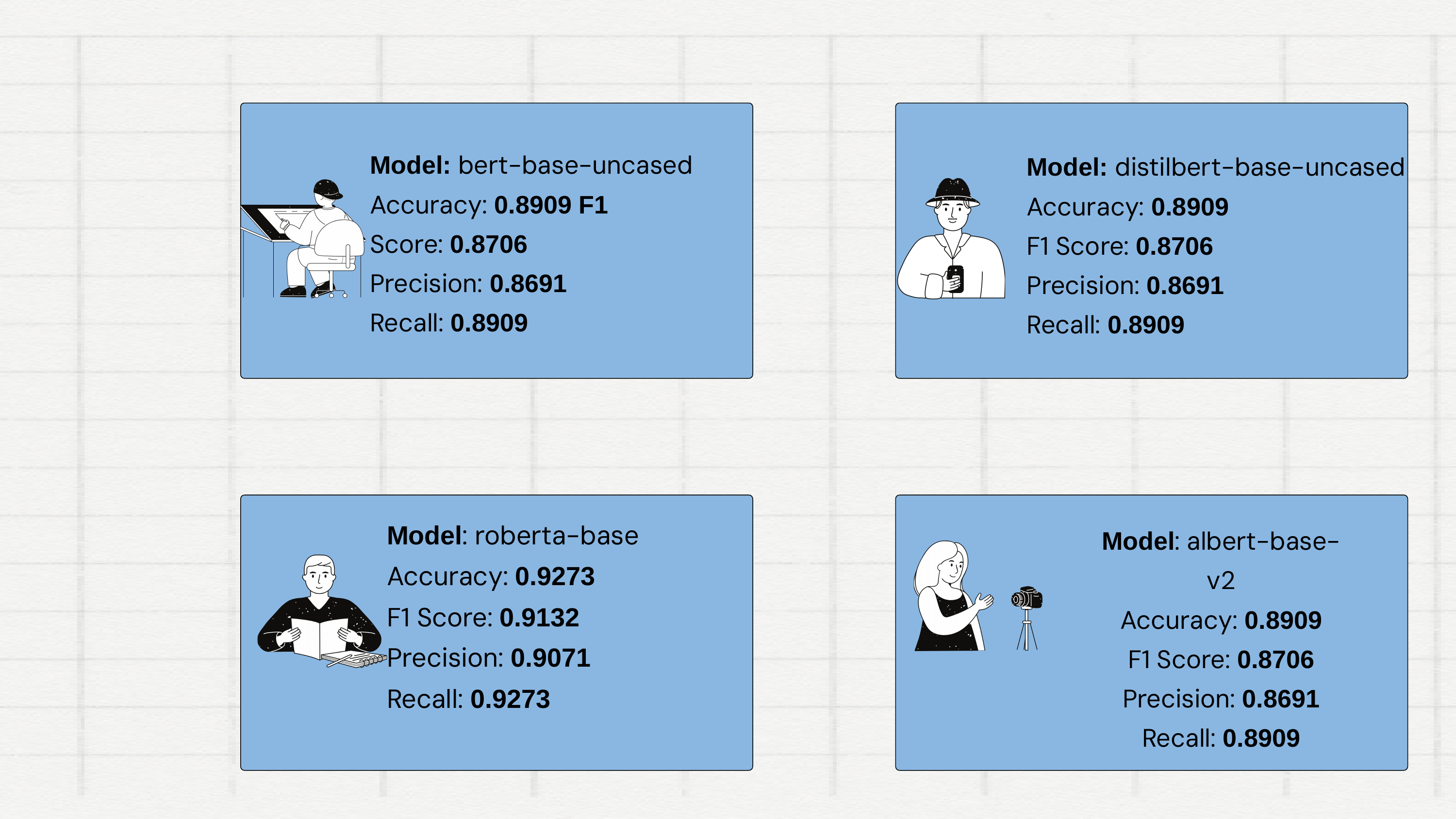

Model: bert-base-uncased
Accuracy: 0.8909 F1
Score: 0.8706
Precision: 0.8691
Recall: 0.8909
Model: distilbert-base-uncased
Accuracy: 0.8909
F1 Score: 0.8706
Precision: 0.8691
Recall: 0.8909

Model: roberta-base
Accuracy: 0.9273
F1 Score: 0.9132
Precision: 0.9071
Recall: 0.9273
Model: albert-base-v2
Accuracy: 0.8909
F1 Score: 0.8706
Precision: 0.8691
Recall: 0.8909